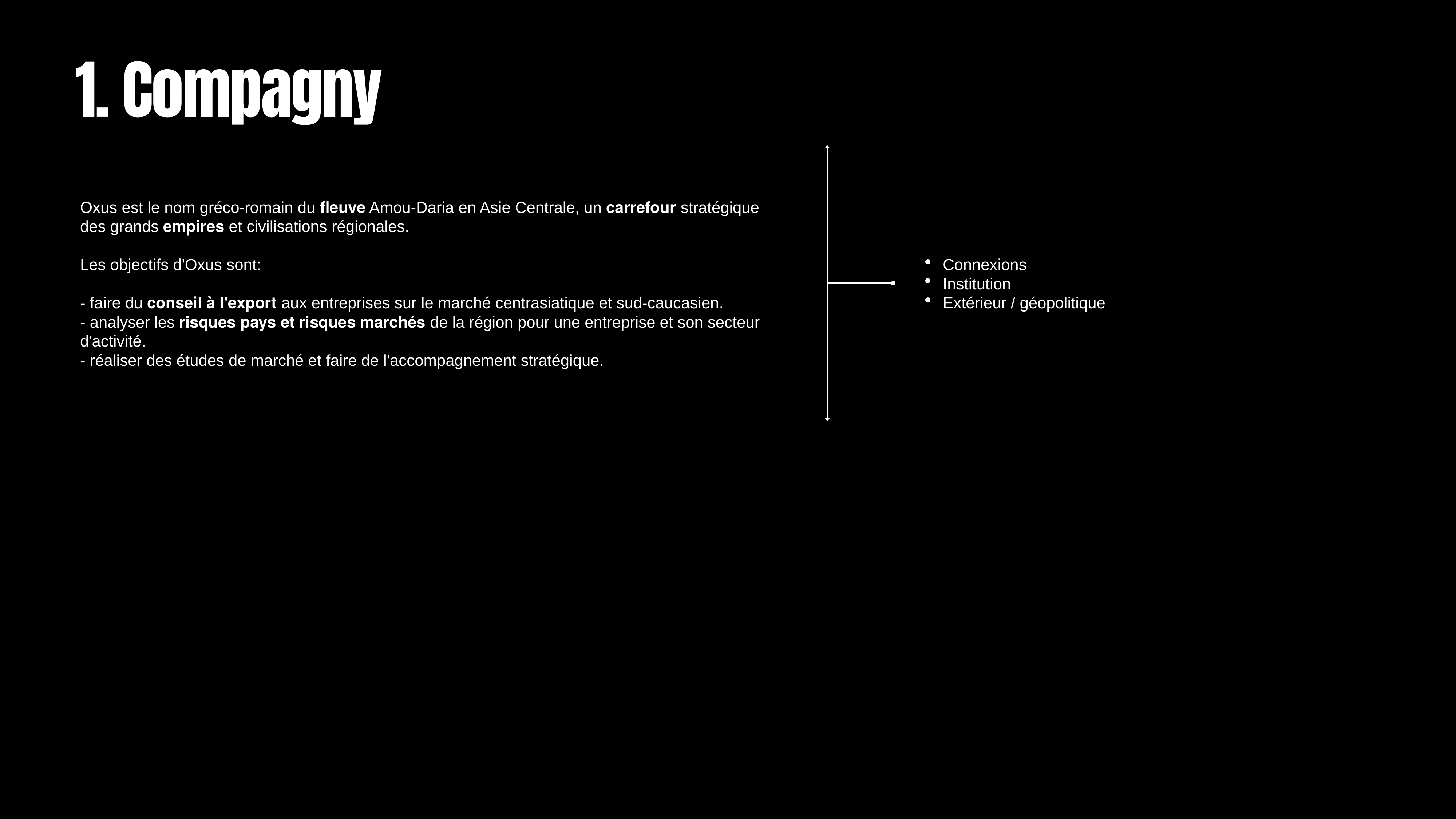

# 1. Compagny

Oxus est le nom gréco-romain du fleuve Amou-Daria en Asie Centrale, un carrefour stratégique des grands empires et civilisations régionales.

Les objectifs d'Oxus sont:

- faire du conseil à l'export aux entreprises sur le marché centrasiatique et sud-caucasien.
- analyser les risques pays et risques marchés de la région pour une entreprise et son secteur d'activité.
- réaliser des études de marché et faire de l'accompagnement stratégique.
Connexions
Institution
Extérieur / géopolitique